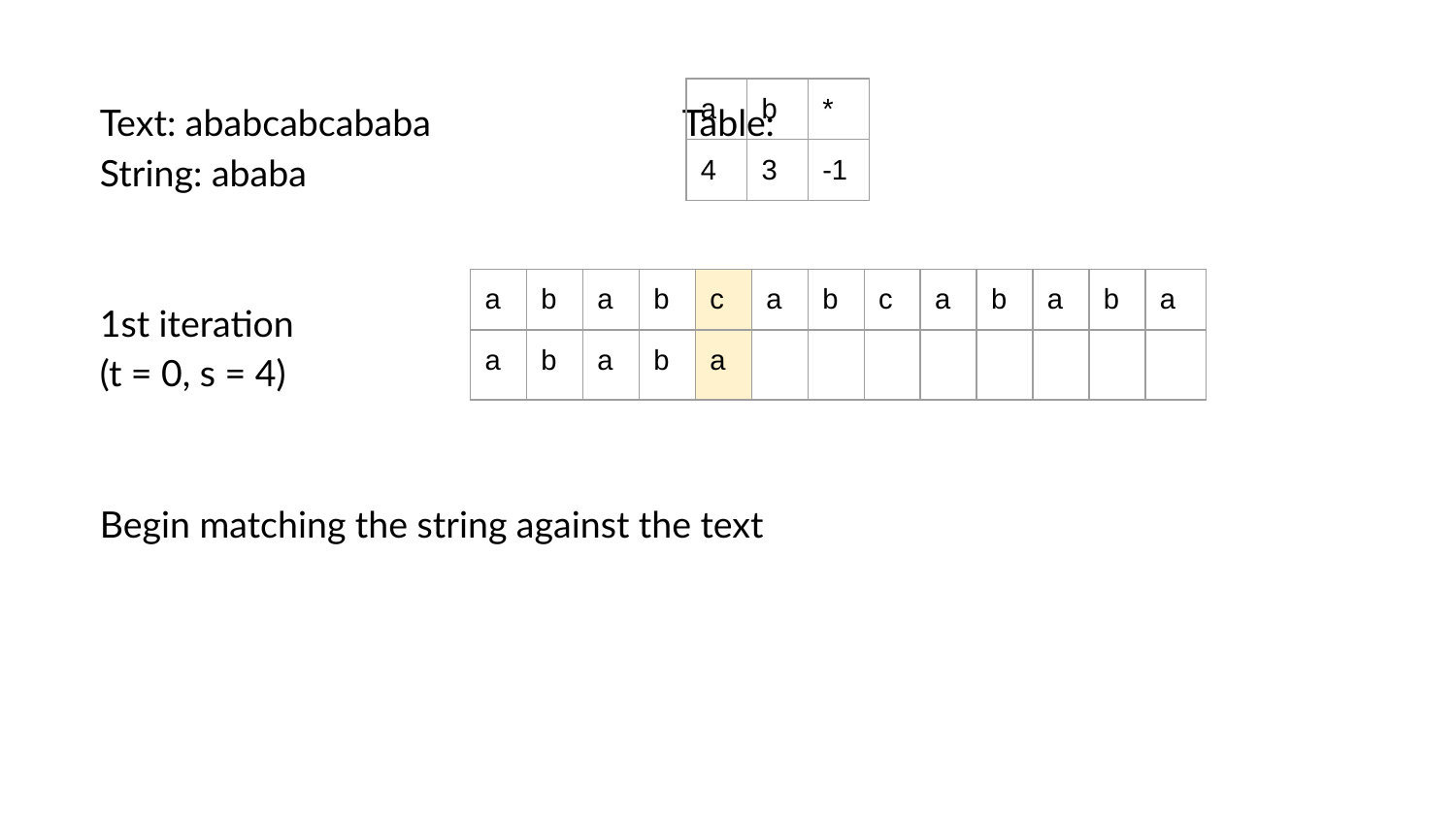

Text: ababcabcababa		Table:
String: ababa
1st iteration
(t = 0, s = 4)
Begin matching the string against the text
| a | b | \* |
| --- | --- | --- |
| 4 | 3 | -1 |
| a | b | a | b | c | a | b | c | a | b | a | b | a |
| --- | --- | --- | --- | --- | --- | --- | --- | --- | --- | --- | --- | --- |
| a | b | a | b | a |  |  |  |  |  |  |  |  |